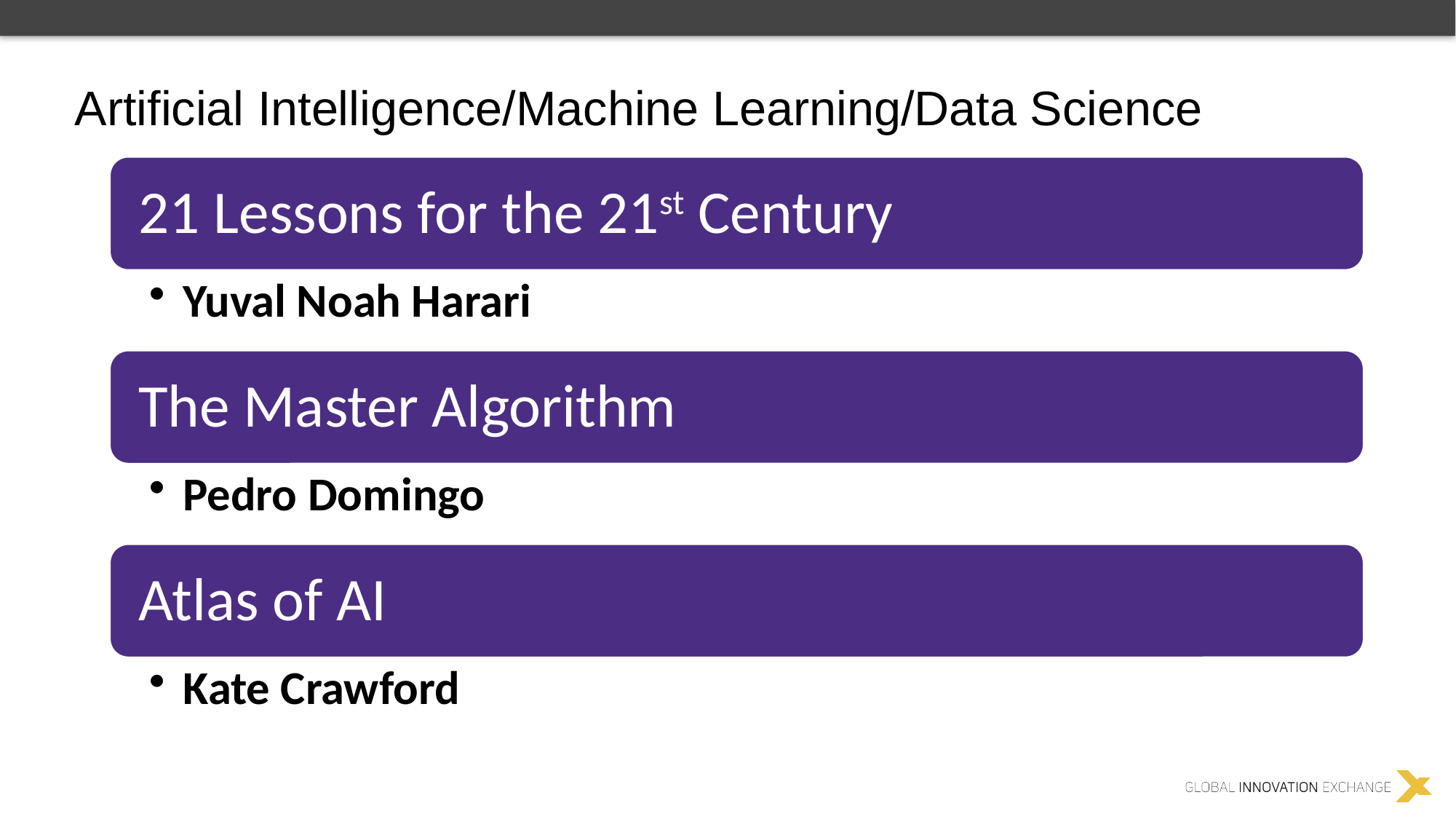

Artificial Intelligence/Machine Learning/Data Science
21 Lessons for the 21st Century
Yuval Noah Harari
The Master Algorithm
Pedro Domingo
Atlas of AI
Kate Crawford